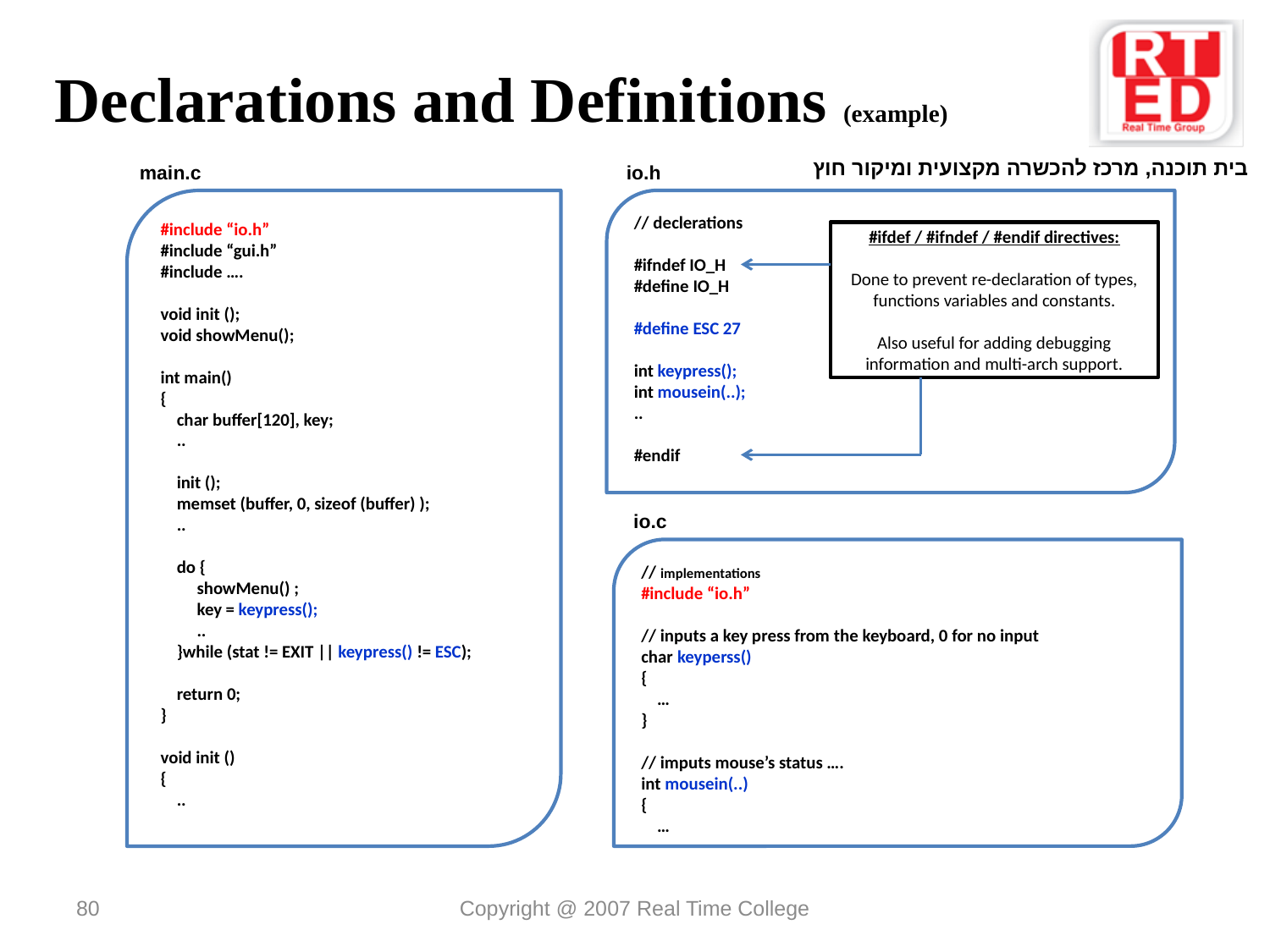

Declarations and Definitions (example)
main.c
io.h
#include “io.h”
#include “gui.h”
#include ….

void init ();
void showMenu();

int main()
{
    char buffer[120], key;
    ..

    init ();
    memset (buffer, 0, sizeof (buffer) );
    ..

    do {
         showMenu() ;
         key = keypress();
         ..
    }while (stat != EXIT || keypress() != ESC);

    return 0;
}

void init ()
{
    ..
// declerations

#ifndef IO_H
#define IO_H

#define ESC 27

int keypress();
int mousein(..);
..

#endif
#ifdef / #ifndef / #endif directives:

Done to prevent re-declaration of types, functions variables and constants.

Also useful for adding debugging information and multi-arch support.
io.c
// implementations
#include “io.h”

// inputs a key press from the keyboard, 0 for no input
char keyperss()
{
    …
}

// imputs mouse’s status ….
int mousein(..)
{
    …
80
Copyright @ 2007 Real Time College